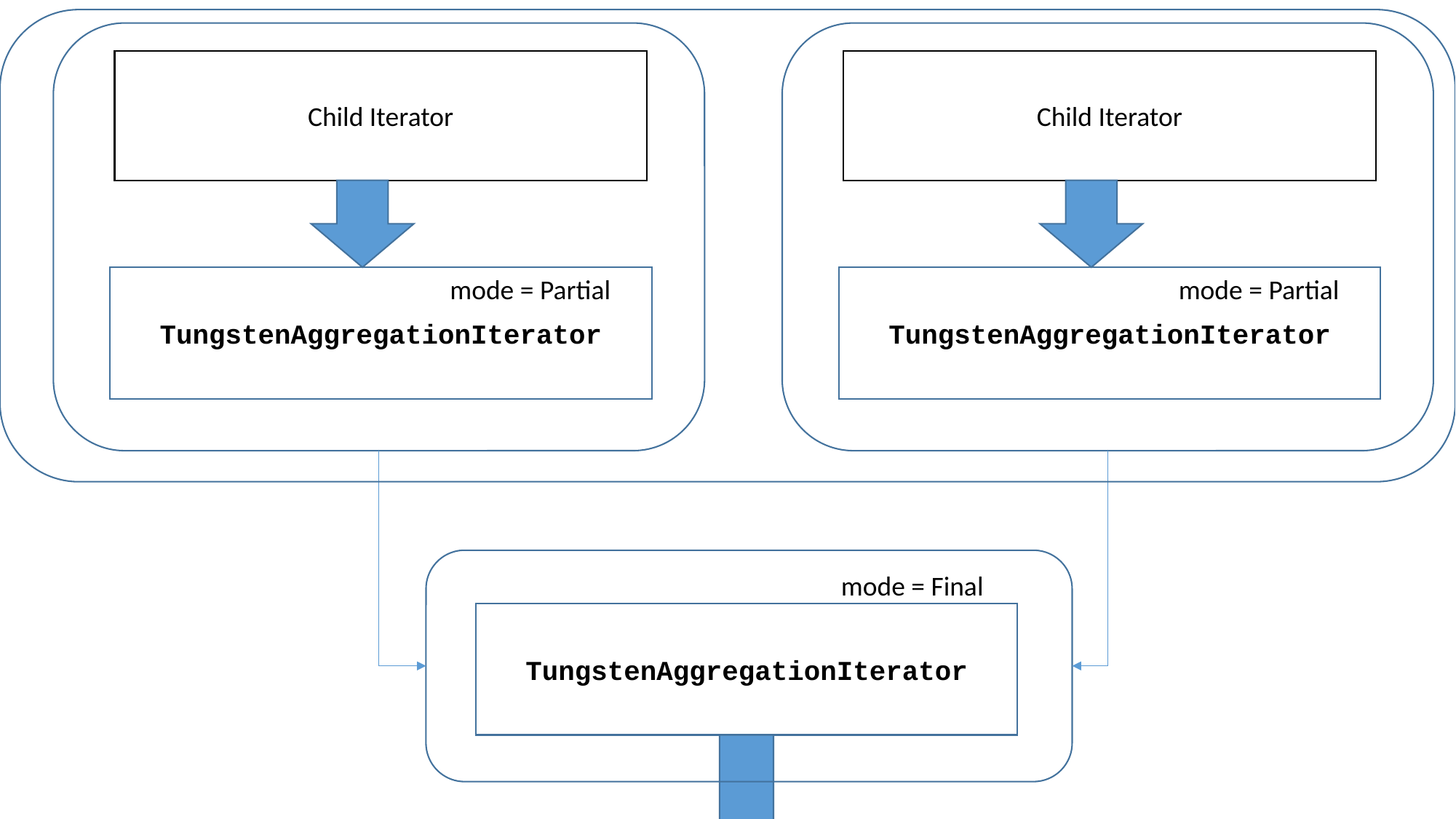

Child Iterator
Child Iterator

TungstenAggregationIterator
mode = Partial
TungstenAggregationIterator
mode = Partial

mode = Final
TungstenAggregationIterator